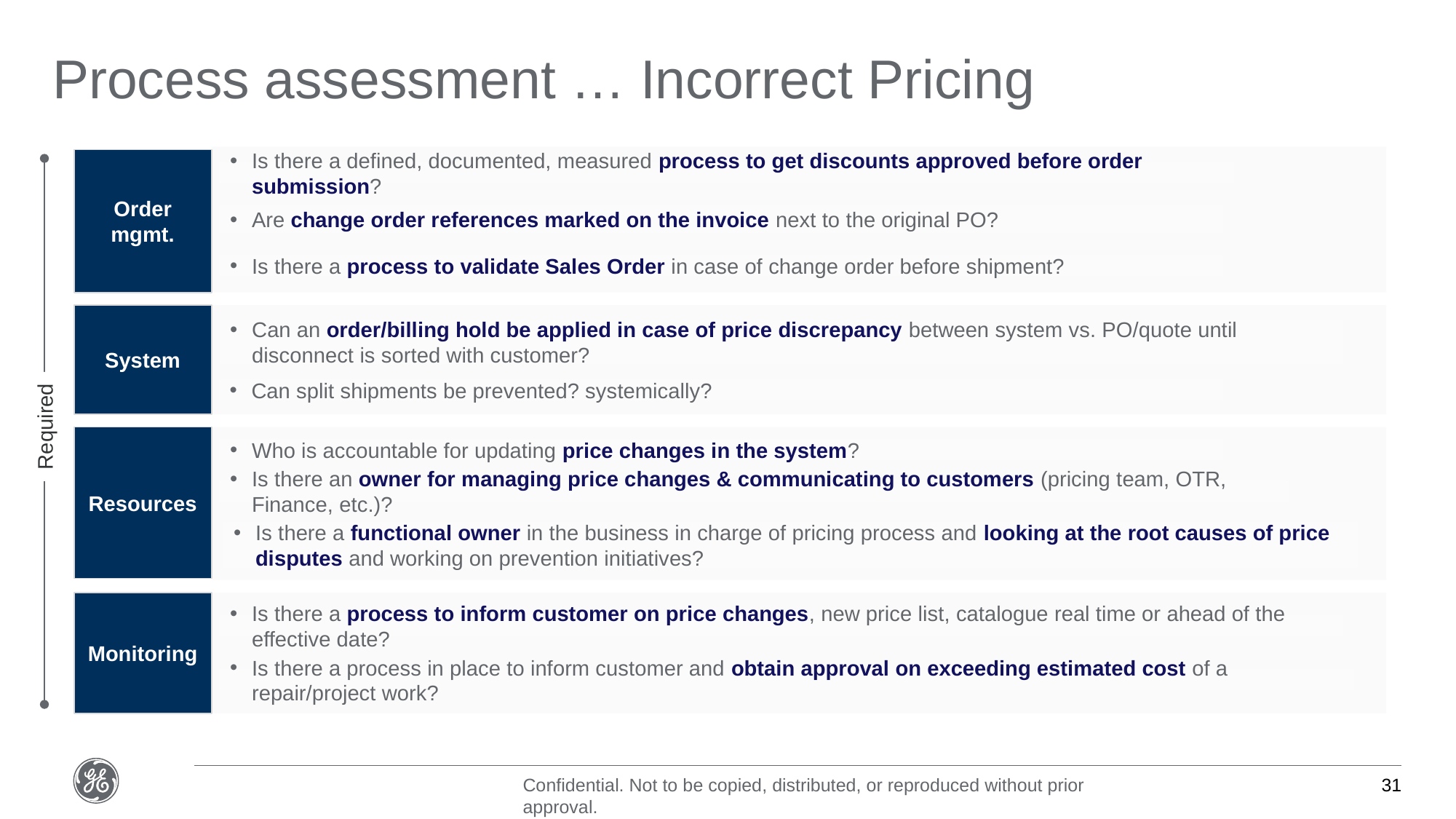

# Process assessment … Incorrect Pricing

Order mgmt.
Is there a defined, documented, measured process to get discounts approved before order submission?
Are change order references marked on the invoice next to the original PO?
Is there a process to validate Sales Order in case of change order before shipment?
System

Can an order/billing hold be applied in case of price discrepancy between system vs. PO/quote until disconnect is sorted with customer?
Can split shipments be prevented? systemically?
Required

Resources
Who is accountable for updating price changes in the system?
Is there an owner for managing price changes & communicating to customers (pricing team, OTR, Finance, etc.)?
Is there a functional owner in the business in charge of pricing process and looking at the root causes of price disputes and working on prevention initiatives?
Monitoring

Is there a process to inform customer on price changes, new price list, catalogue real time or ahead of the effective date?
Is there a process in place to inform customer and obtain approval on exceeding estimated cost of a repair/project work?
31